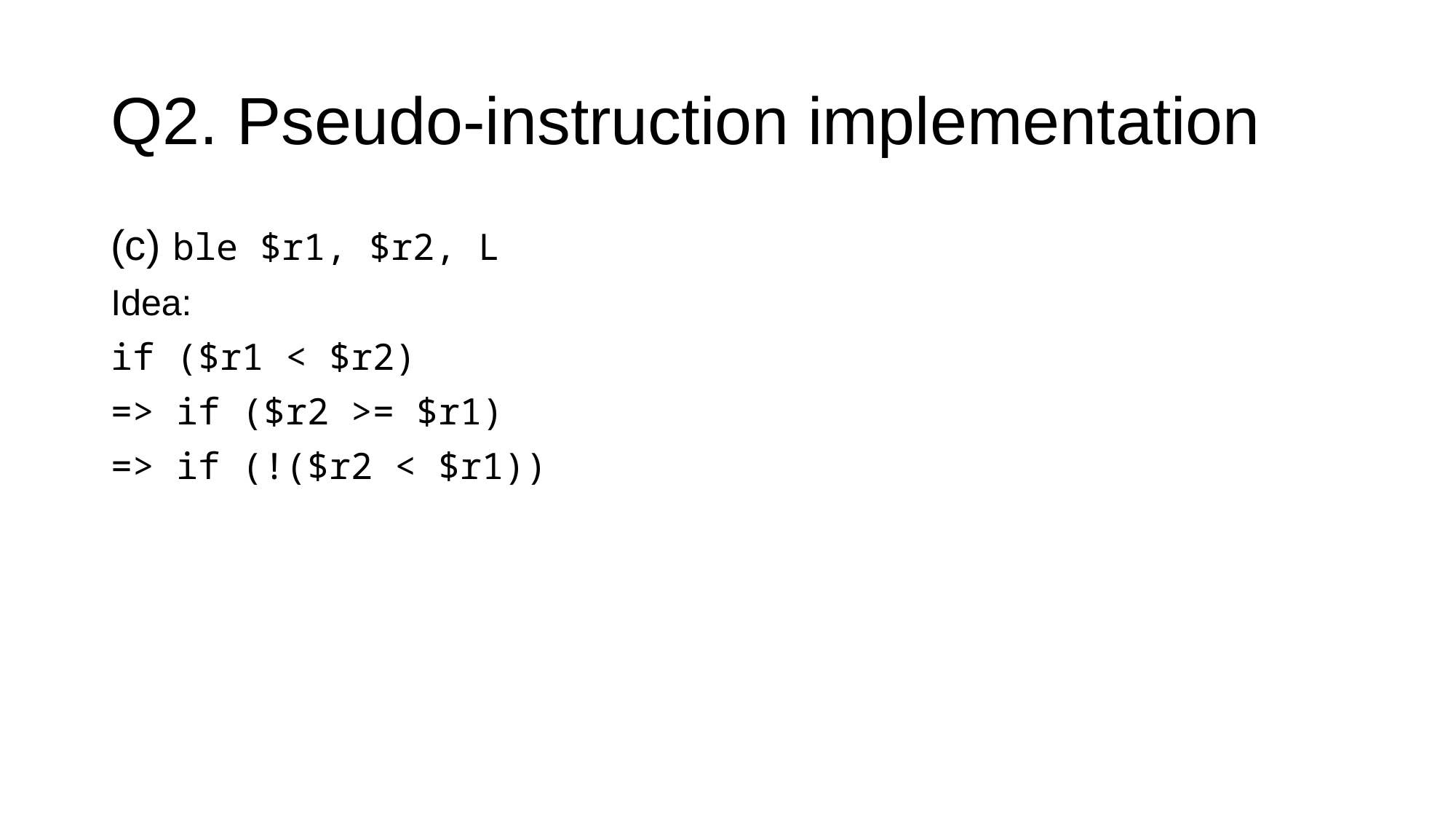

# Q2. Pseudo-instruction implementation
(c) ble $r1, $r2, L
Idea:
if ($r1 < $r2)
=> if ($r2 >= $r1)
=> if (!($r2 < $r1))